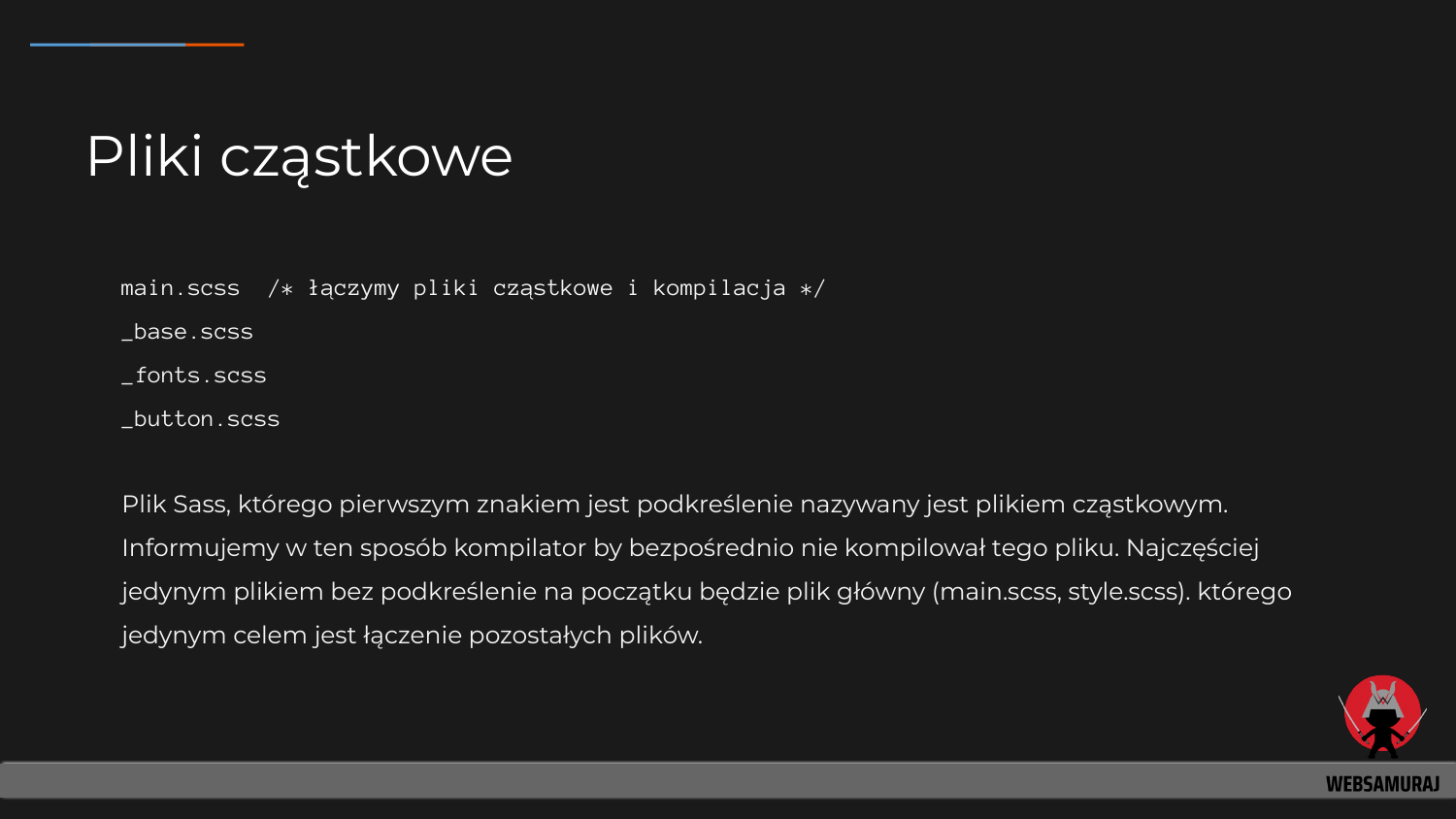

# Pliki cząstkowe
main.scss  /* łączymy pliki cząstkowe i kompilacja */
_base.scss
_fonts.scss
_button.scss

Plik Sass, którego pierwszym znakiem jest podkreślenie nazywany jest plikiem cząstkowym. Informujemy w ten sposób kompilator by bezpośrednio nie kompilował tego pliku. Najczęściej jedynym plikiem bez podkreślenie na początku będzie plik główny (main.scss, style.scss). którego jedynym celem jest łączenie pozostałych plików.